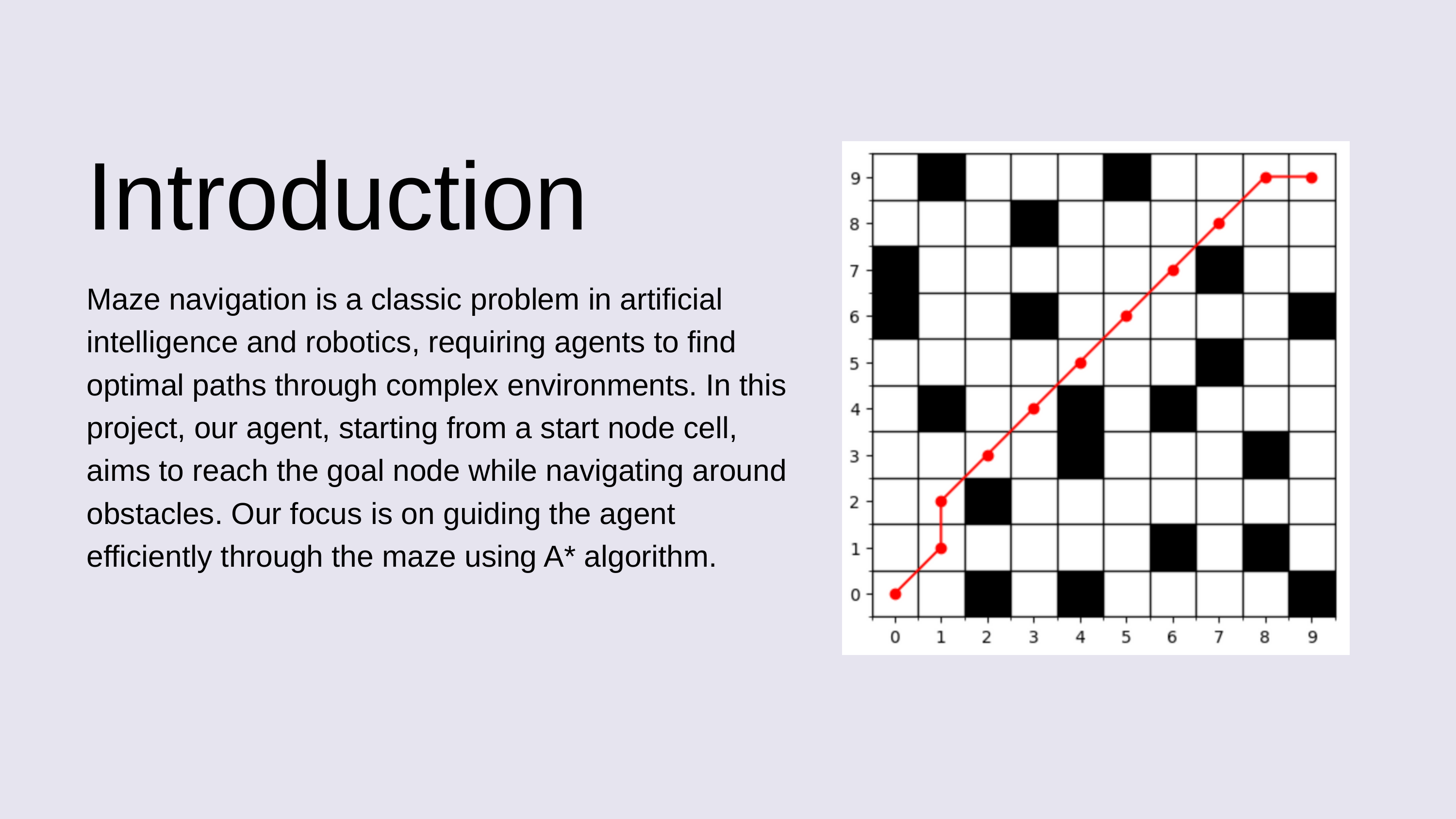

Introduction

Maze navigation is a classic problem in artificial intelligence and robotics, requiring agents to find optimal paths through complex environments. In this project, our agent, starting from a start node cell, aims to reach the goal node while navigating around obstacles. Our focus is on guiding the agent efficiently through the maze using A* algorithm.